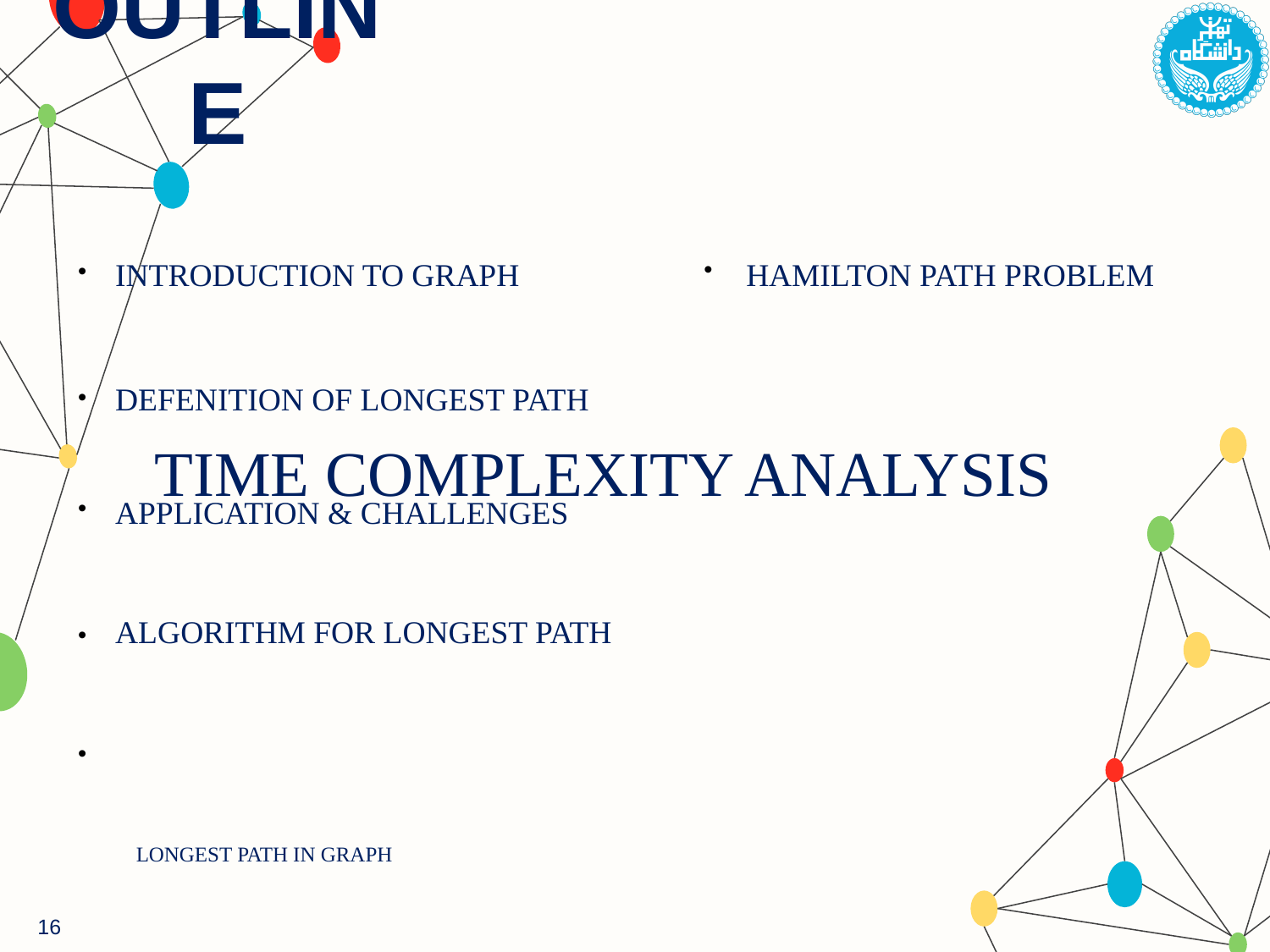

OUTLINE
INTRODUCTION TO GRAPH

HAMILTON PATH PROBLEM

DEFENITION OF LONGEST PATH

TIME COMPLEXITY ANALYSIS

APPLICATION & CHALLENGES

ALGORITHM FOR LONGEST PATH

LONGEST PATH IN GRAPH
16